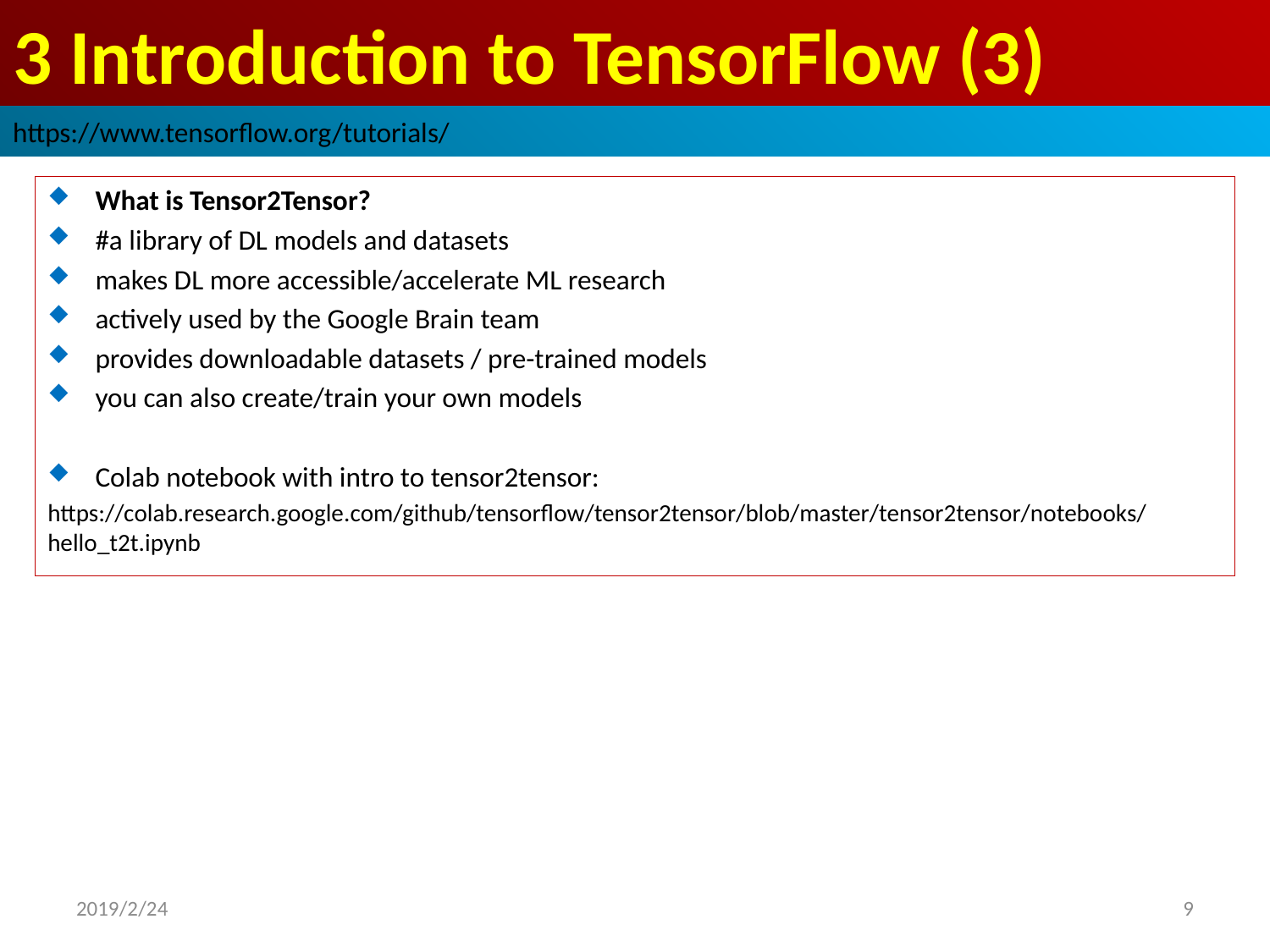

# 3 Introduction to TensorFlow (3)
https://www.tensorflow.org/tutorials/
What is Tensor2Tensor?
#a library of DL models and datasets
makes DL more accessible/accelerate ML research
actively used by the Google Brain team
provides downloadable datasets / pre-trained models
you can also create/train your own models

Colab notebook with intro to tensor2tensor:
https://colab.research.google.com/github/tensorflow/tensor2tensor/blob/master/tensor2tensor/notebooks/hello_t2t.ipynb
2019/2/24
9